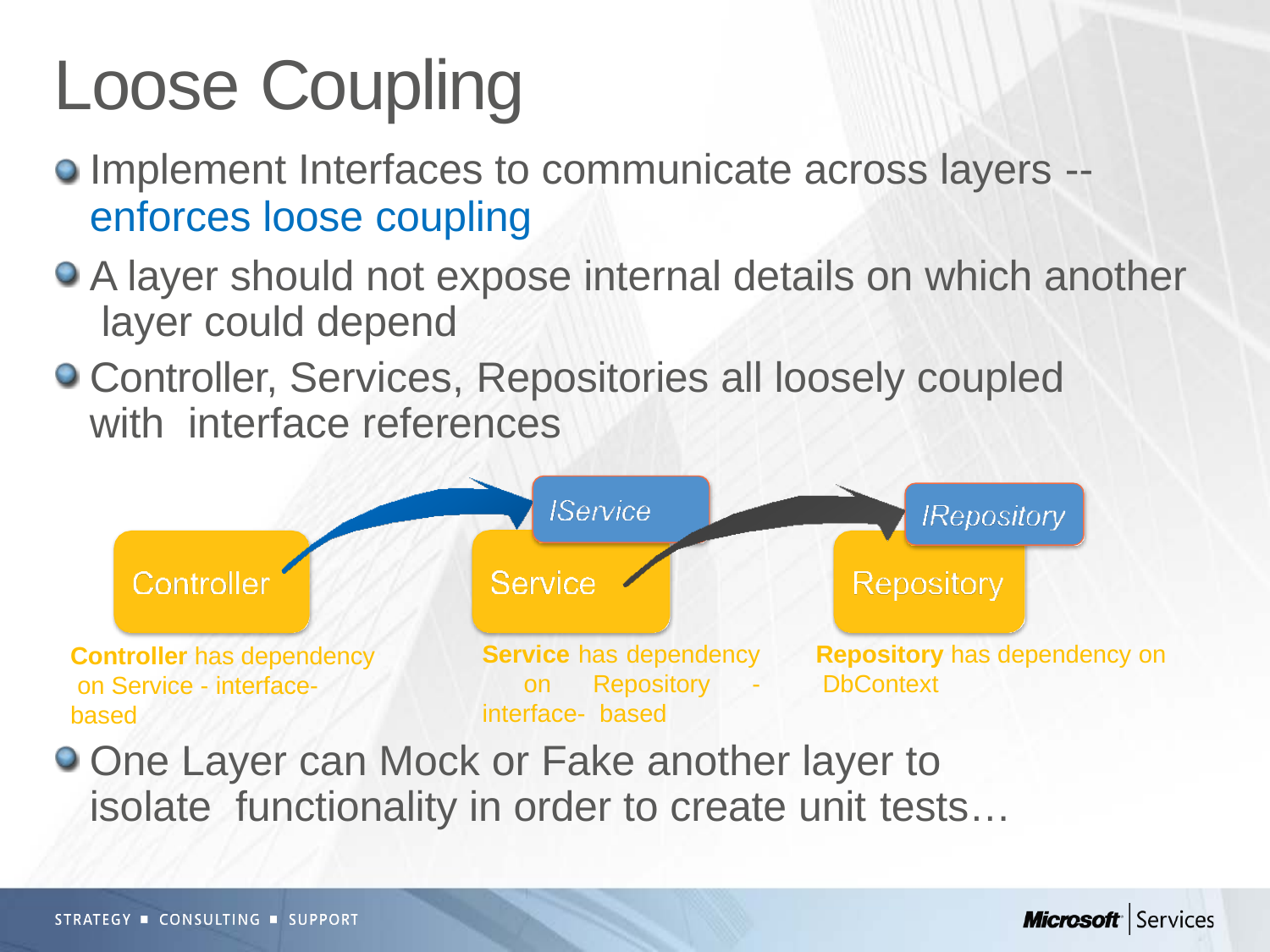

# Loose Coupling
Implement Interfaces to communicate across layers --
enforces loose coupling
A layer should not expose internal details on which another  layer could depend
Controller, Services, Repositories all loosely coupled with  interface references

Service has dependency  on Repository - interface-  based
Repository has dependency on  DbContext
Controller has dependency  on Service - interface-based
One Layer can Mock or Fake another layer to isolate  functionality in order to create unit tests…